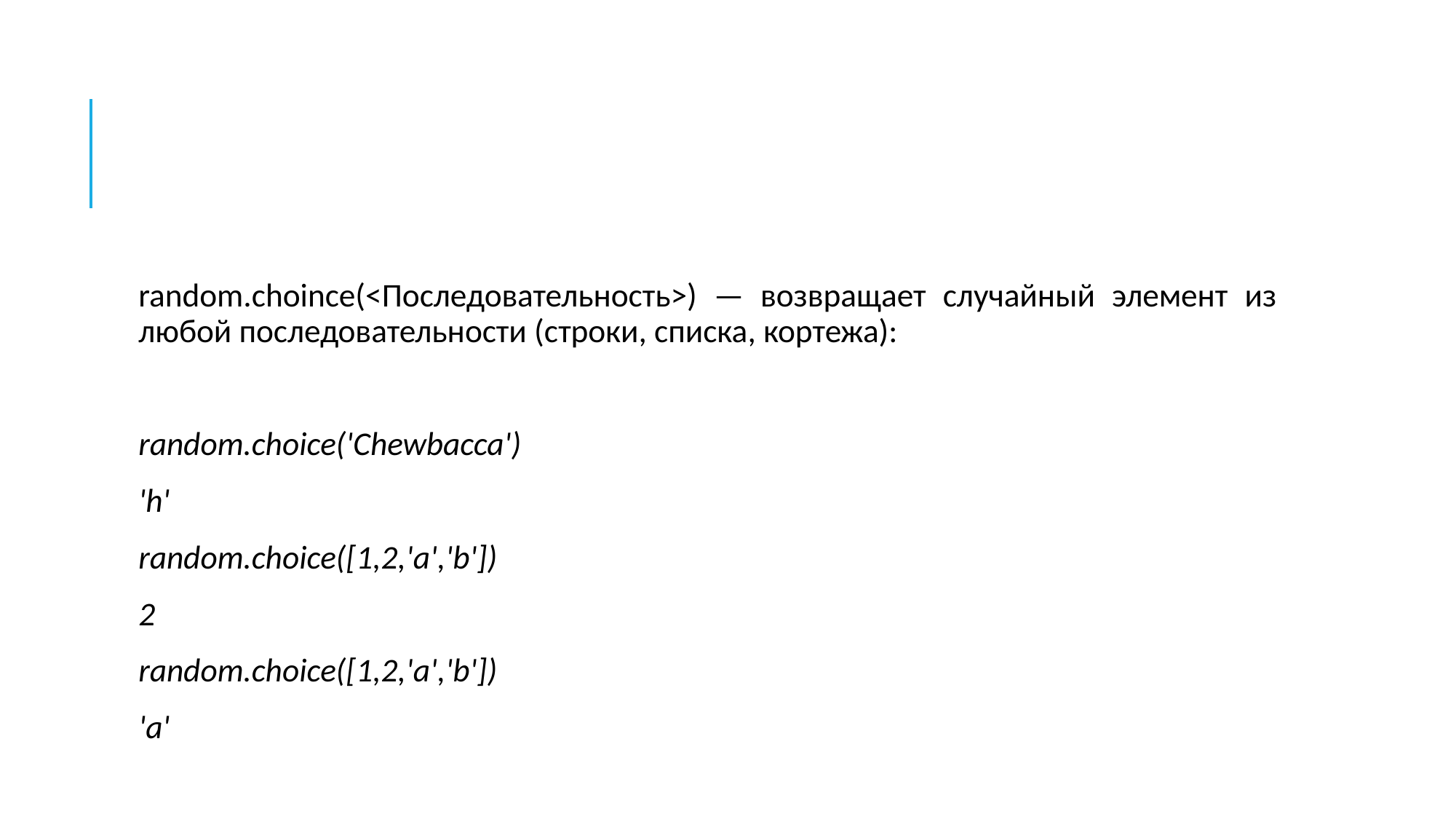

#
random.choince(<Последовательность>) — возвращает случайный элемент из любой последовательности (строки, списка, кортежа):

random.choice('Chewbacca')
'h'
random.choice([1,2,'a','b'])
2
random.choice([1,2,'a','b'])
'a'